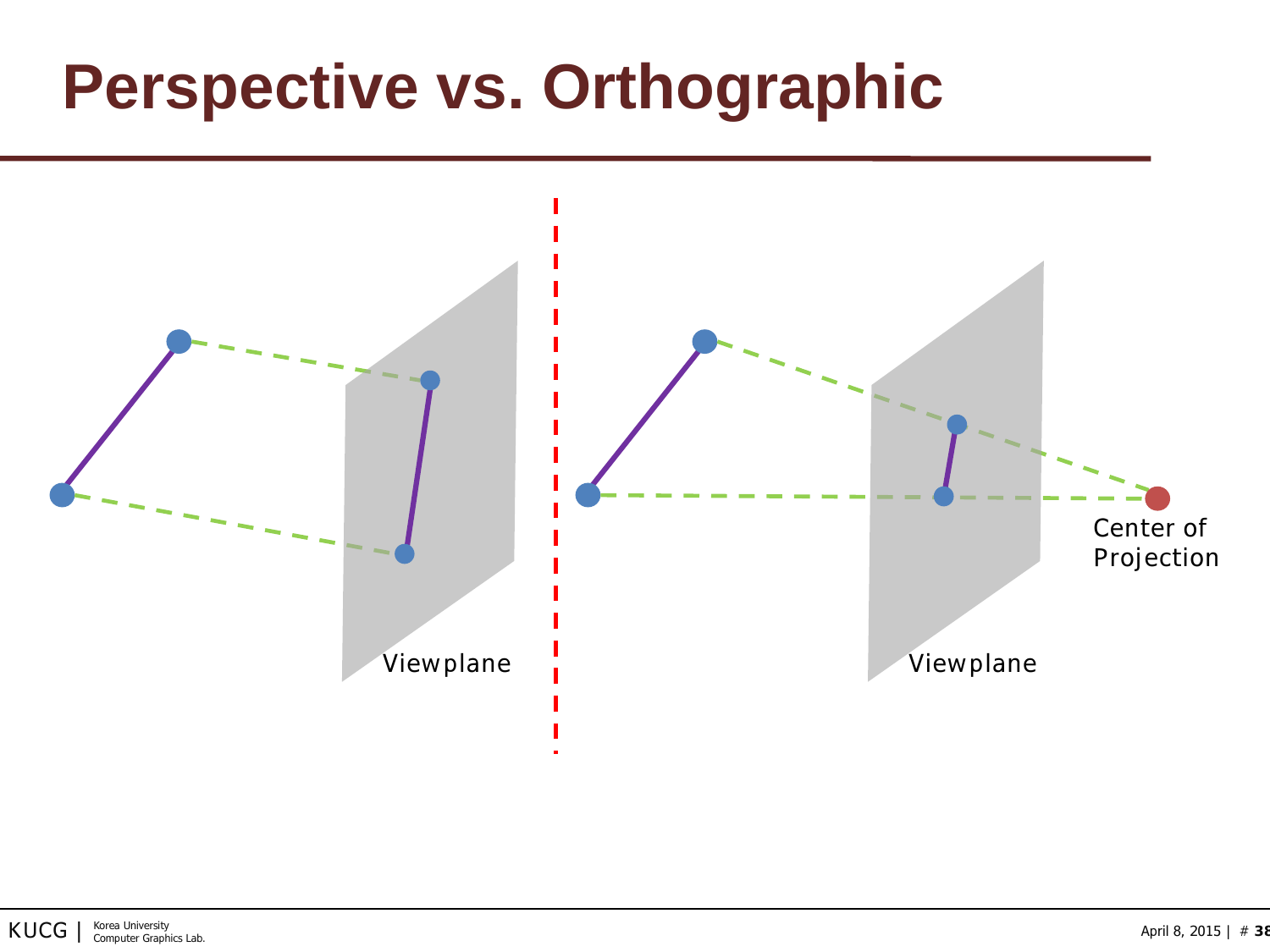

# Perspective vs. Orthographic

Center of
Projection

Viewplane
Viewplane